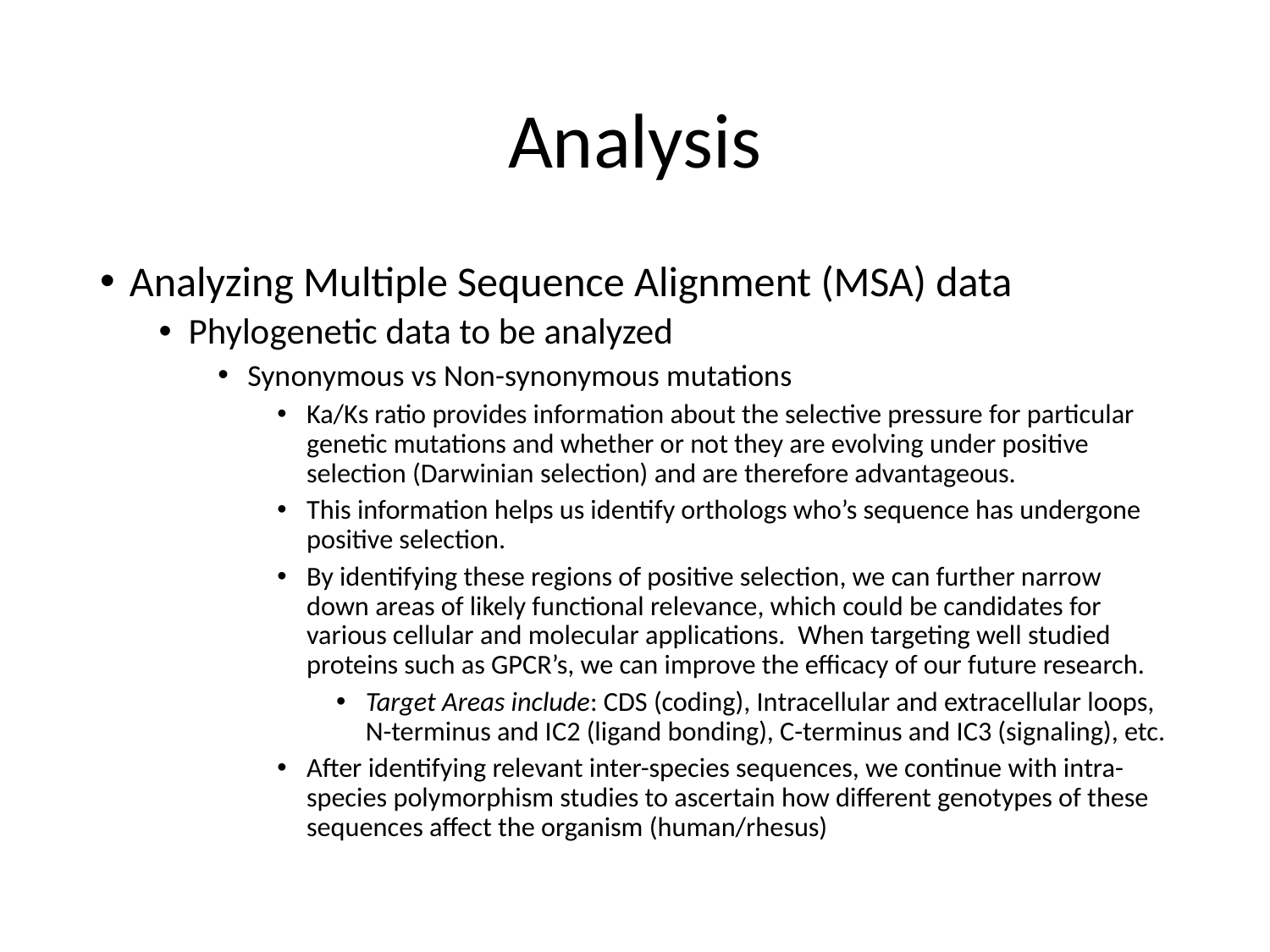

# Analysis
Analyzing Multiple Sequence Alignment (MSA) data
Phylogenetic data to be analyzed
Synonymous vs Non-synonymous mutations
Ka/Ks ratio provides information about the selective pressure for particular genetic mutations and whether or not they are evolving under positive selection (Darwinian selection) and are therefore advantageous.
This information helps us identify orthologs who’s sequence has undergone positive selection.
By identifying these regions of positive selection, we can further narrow down areas of likely functional relevance, which could be candidates for various cellular and molecular applications.  When targeting well studied proteins such as GPCR’s, we can improve the efficacy of our future research.
Target Areas include: CDS (coding), Intracellular and extracellular loops,  N-terminus and IC2 (ligand bonding), C-terminus and IC3 (signaling), etc.
After identifying relevant inter-species sequences, we continue with intra-species polymorphism studies to ascertain how different genotypes of these sequences affect the organism (human/rhesus)